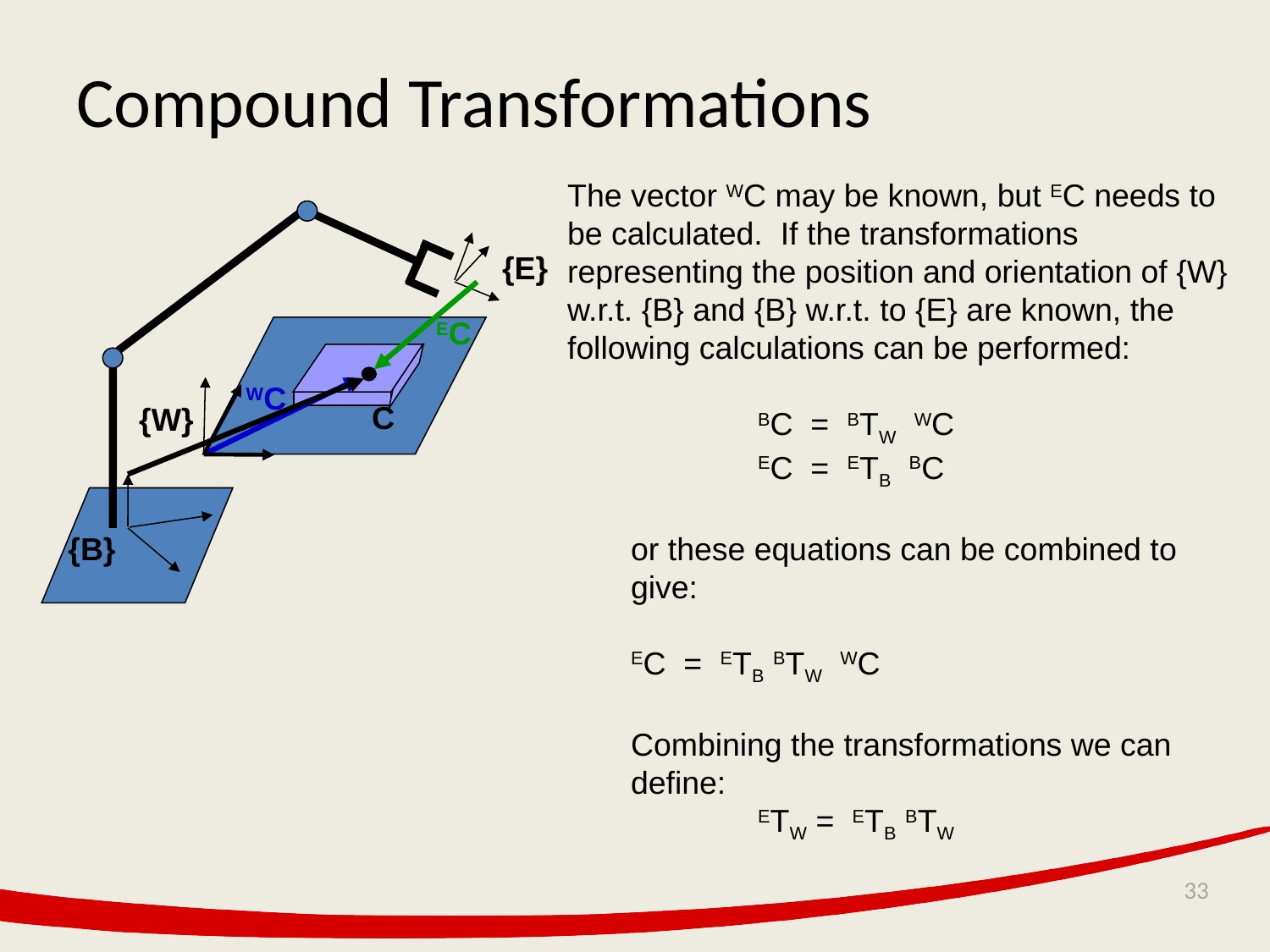

# Compound Transformations
The vector WC may be known, but EC needs to be calculated.  If the transformations representing the position and orientation of {W} w.r.t. {B} and {B} w.r.t. to {E} are known, the following calculations can be performed:

	BC  =  BTW  WC
	EC  =  ETB  BC

or these equations can be combined to give:

EC  =  ETB BTW  WC

Combining the transformations we can define:
	ETW =  ETB BTW

{E}
EC

WC

C
{W}

{B}